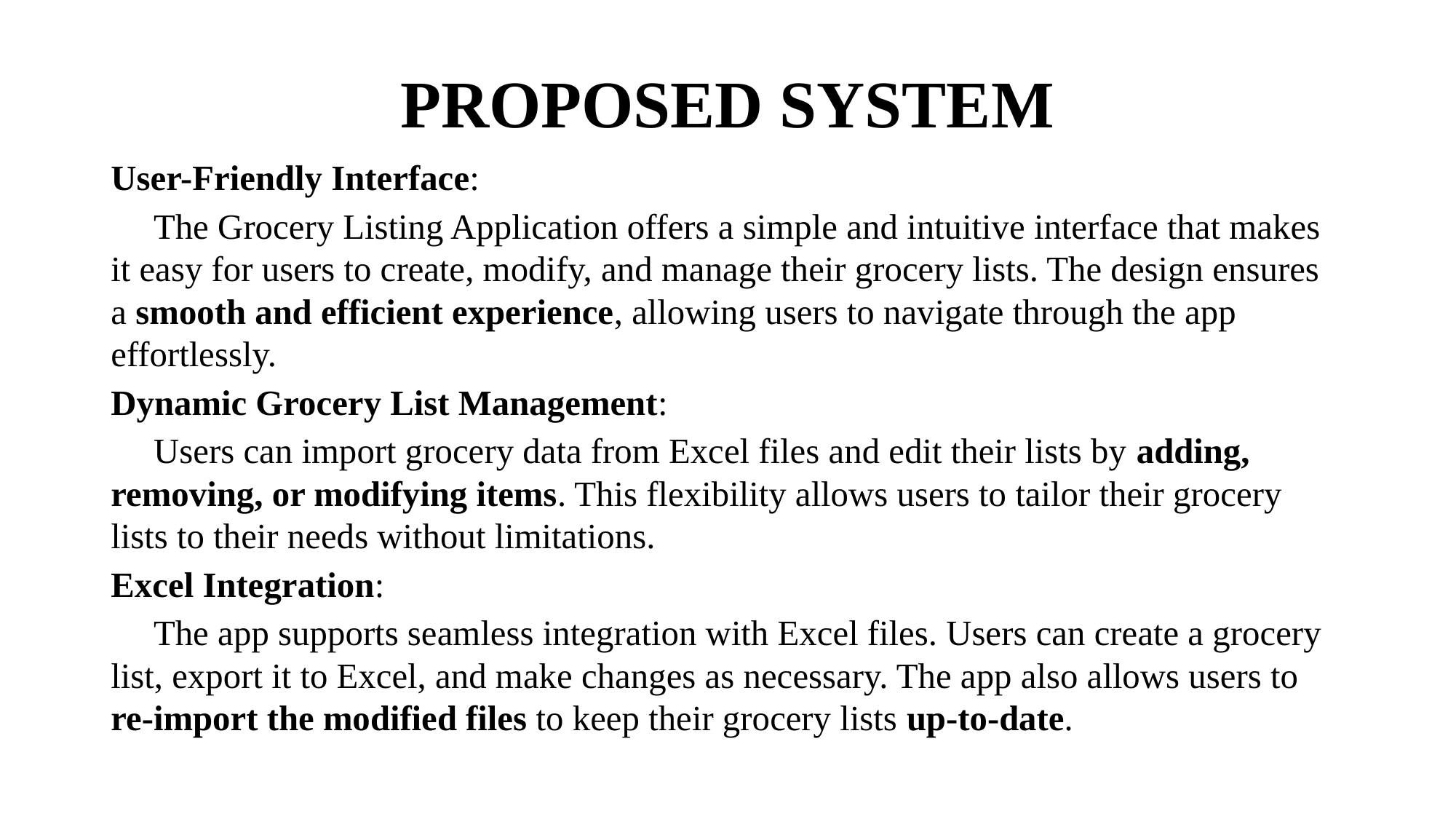

# PROPOSED SYSTEM
User-Friendly Interface:
	The Grocery Listing Application offers a simple and intuitive interface that makes it easy for users to create, modify, and manage their grocery lists. The design ensures a smooth and efficient experience, allowing users to navigate through the app effortlessly.
Dynamic Grocery List Management:
	Users can import grocery data from Excel files and edit their lists by adding, removing, or modifying items. This flexibility allows users to tailor their grocery lists to their needs without limitations.
Excel Integration:
	The app supports seamless integration with Excel files. Users can create a grocery list, export it to Excel, and make changes as necessary. The app also allows users to re-import the modified files to keep their grocery lists up-to-date.